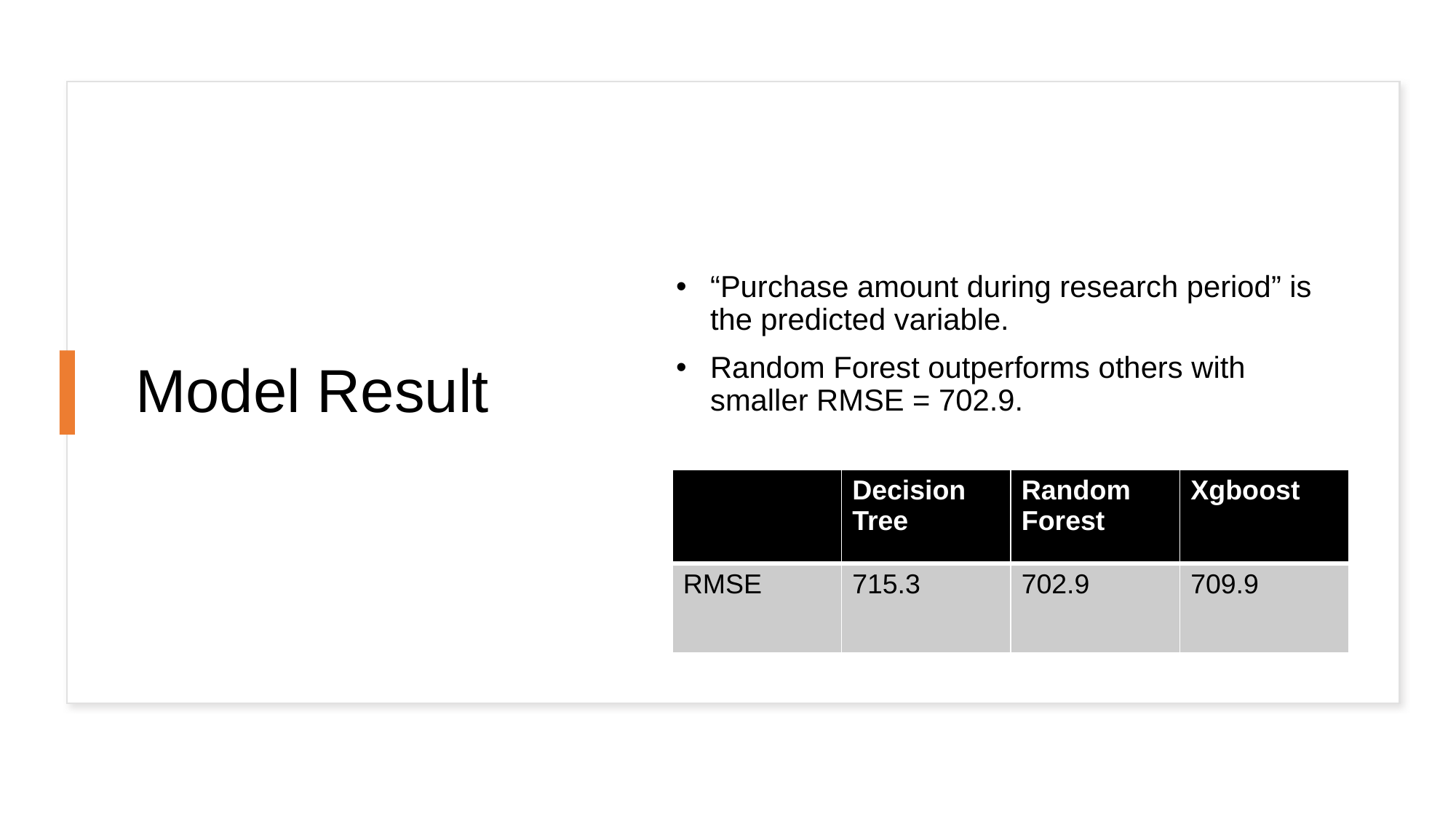

# Model Result
“Purchase amount during research period” is the predicted variable.
Random Forest outperforms others with smaller RMSE = 702.9.

|  | Decision Tree | Random Forest | Xgboost |
| --- | --- | --- | --- |
| RMSE | 715.3 | 702.9 | 709.9 |